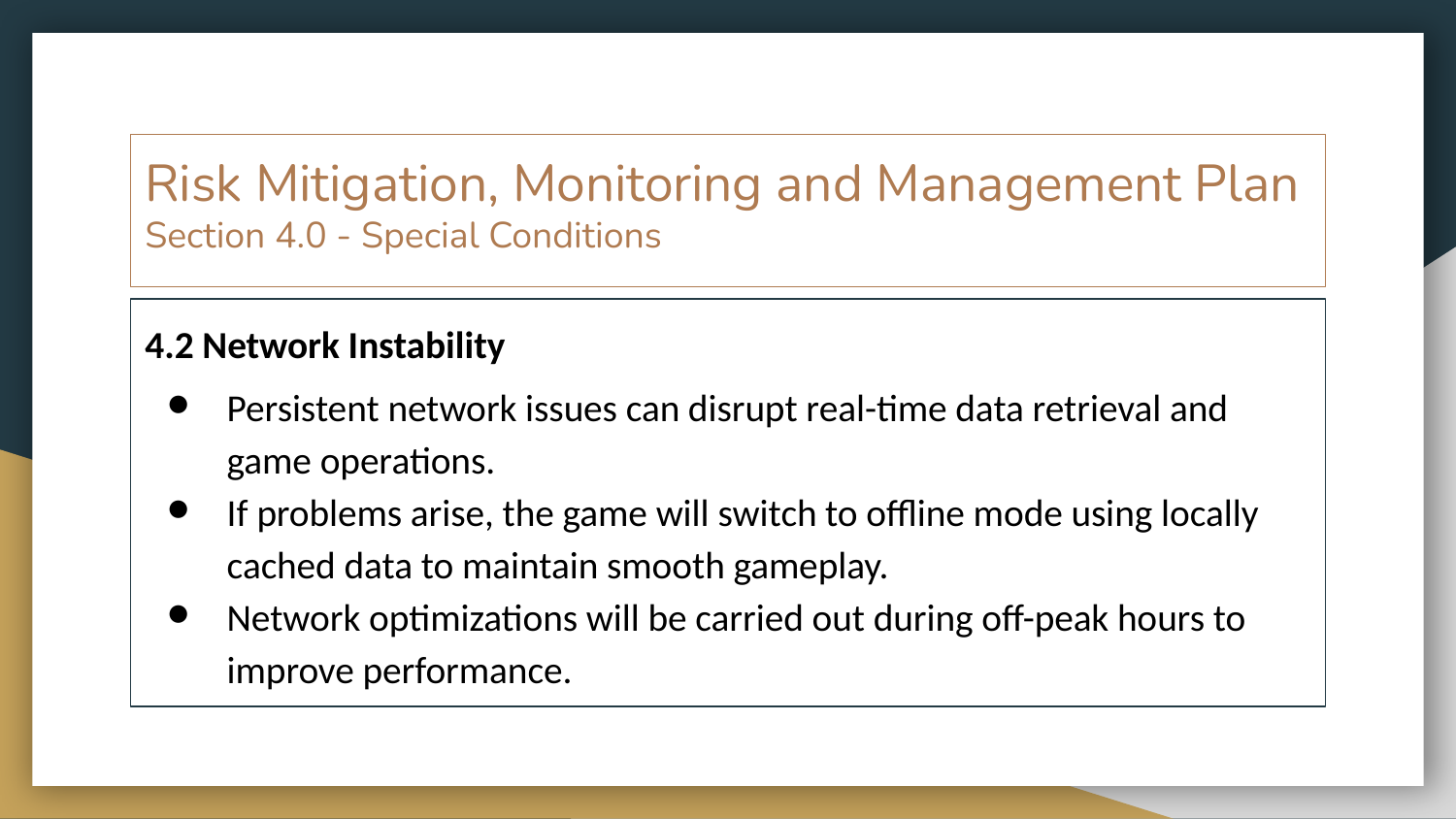

# Risk Mitigation, Monitoring and Management Plan
Section 4.0 - Special Conditions
4.2 Network Instability
Persistent network issues can disrupt real-time data retrieval and game operations.
If problems arise, the game will switch to offline mode using locally cached data to maintain smooth gameplay.
Network optimizations will be carried out during off-peak hours to improve performance.